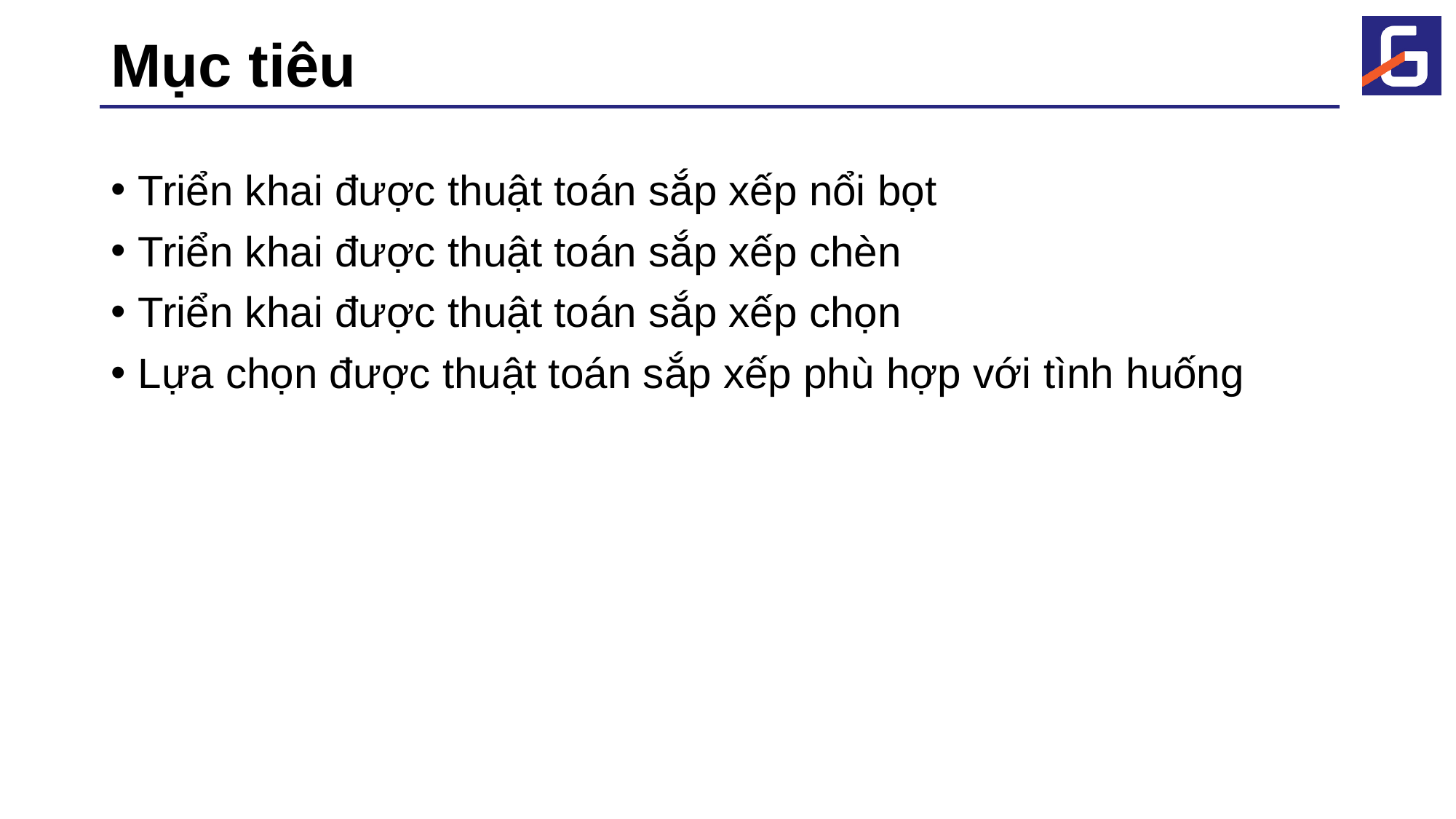

# Mục tiêu
Triển khai được thuật toán sắp xếp nổi bọt
Triển khai được thuật toán sắp xếp chèn
Triển khai được thuật toán sắp xếp chọn
Lựa chọn được thuật toán sắp xếp phù hợp với tình huống